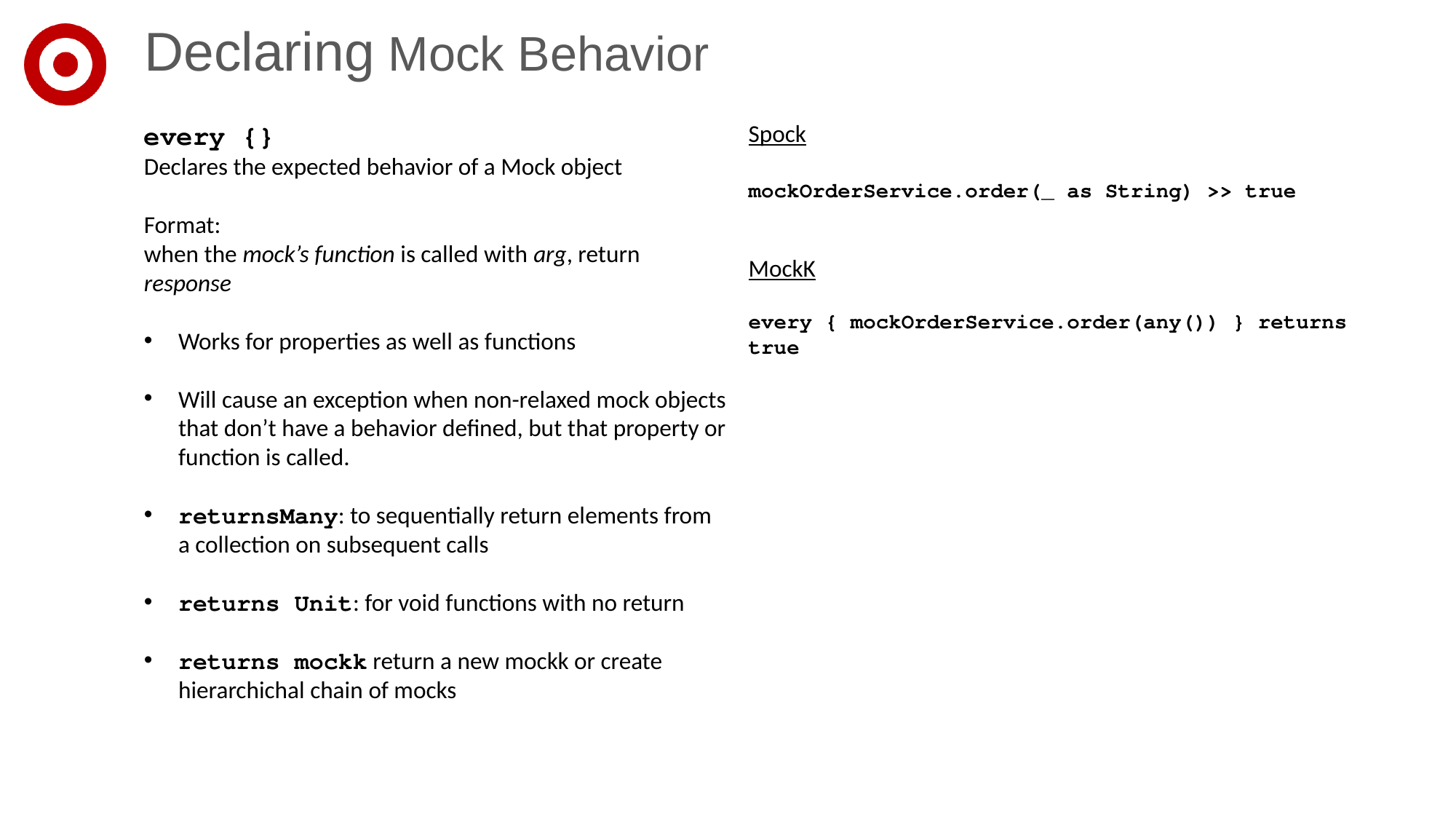

# Declaring Mock Behavior
every {}
Declares the expected behavior of a Mock object

Format:
when the mock’s function is called with arg, return response

Works for properties as well as functions

Will cause an exception when non-relaxed mock objects that don’t have a behavior defined, but that property or function is called.

returnsMany: to sequentially return elements from a collection on subsequent calls

returns Unit: for void functions with no return

returns mockk return a new mockk or create hierarchichal chain of mocks
Spock

mockOrderService.order(_ as String) >> true

MockK

every { mockOrderService.order(any()) } returns true